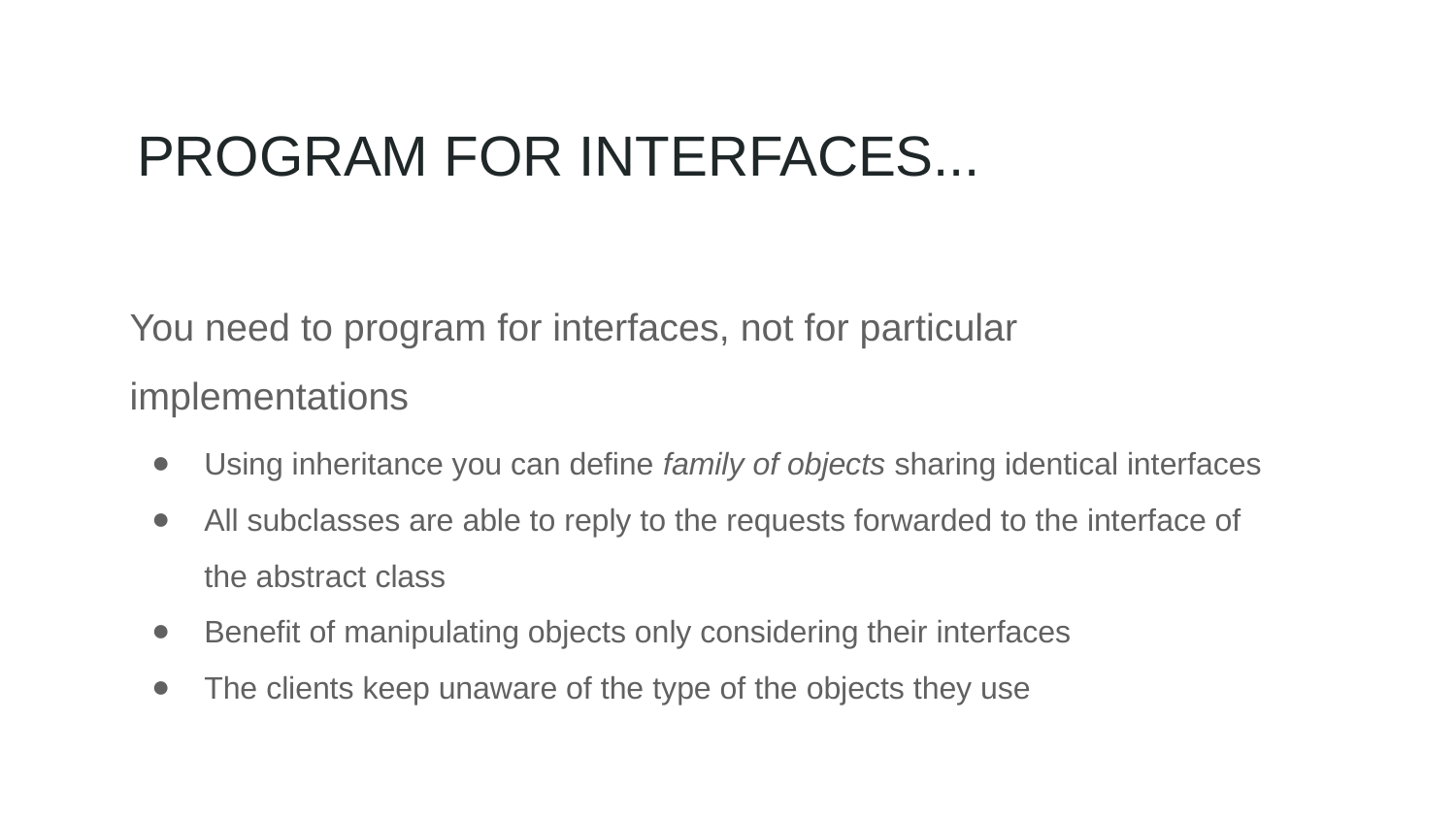

# PROGRAM FOR INTERFACES...
You need to program for interfaces, not for particular implementations
Using inheritance you can define family of objects sharing identical interfaces
All subclasses are able to reply to the requests forwarded to the interface of the abstract class
Benefit of manipulating objects only considering their interfaces
The clients keep unaware of the type of the objects they use